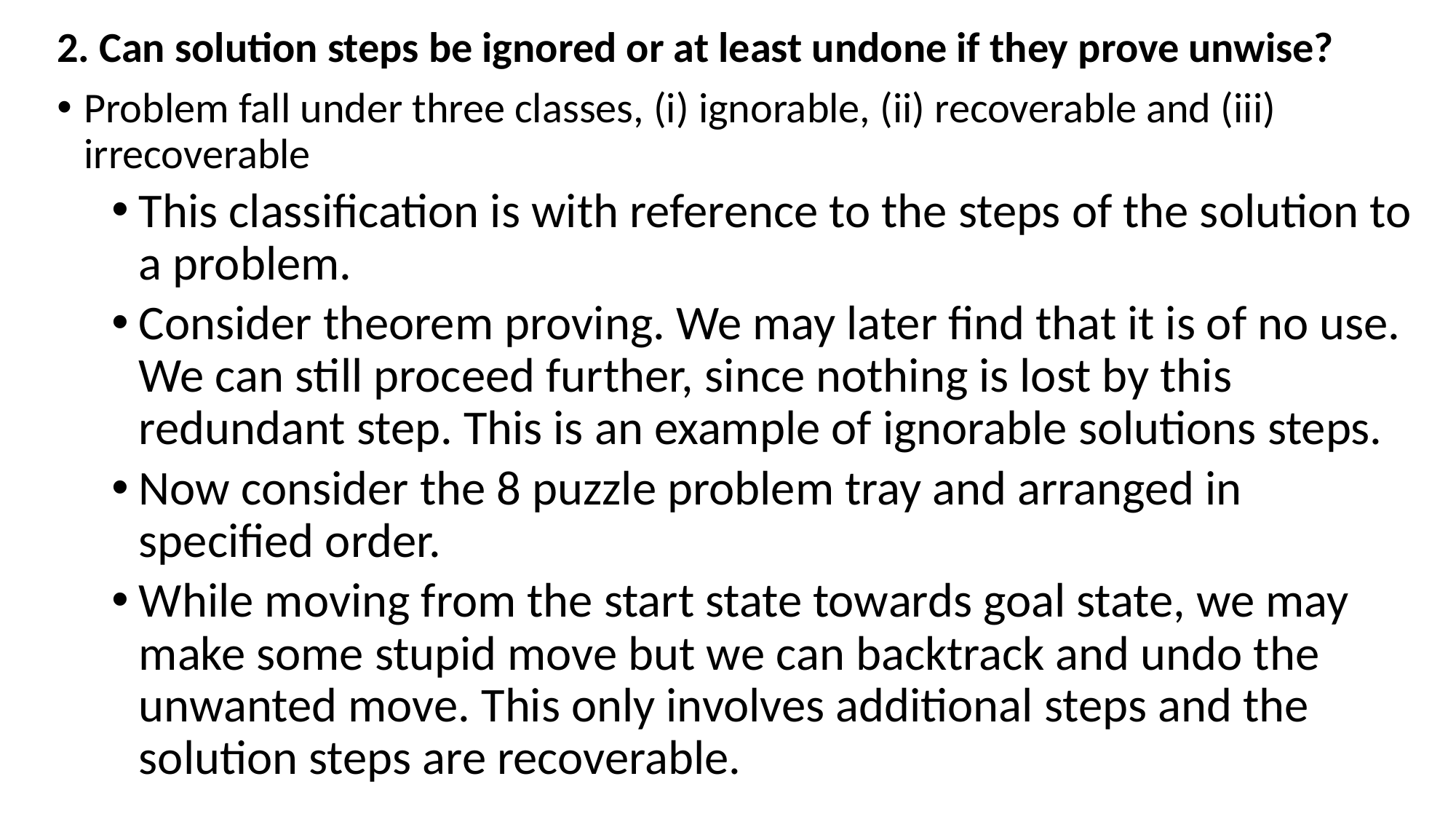

2. Can solution steps be ignored or at least undone if they prove unwise?
Problem fall under three classes, (i) ignorable, (ii) recoverable and (iii) irrecoverable
This classification is with reference to the steps of the solution to a problem.
Consider theorem proving. We may later find that it is of no use. We can still proceed further, since nothing is lost by this redundant step. This is an example of ignorable solutions steps.
Now consider the 8 puzzle problem tray and arranged in specified order.
While moving from the start state towards goal state, we may make some stupid move but we can backtrack and undo the unwanted move. This only involves additional steps and the solution steps are recoverable.